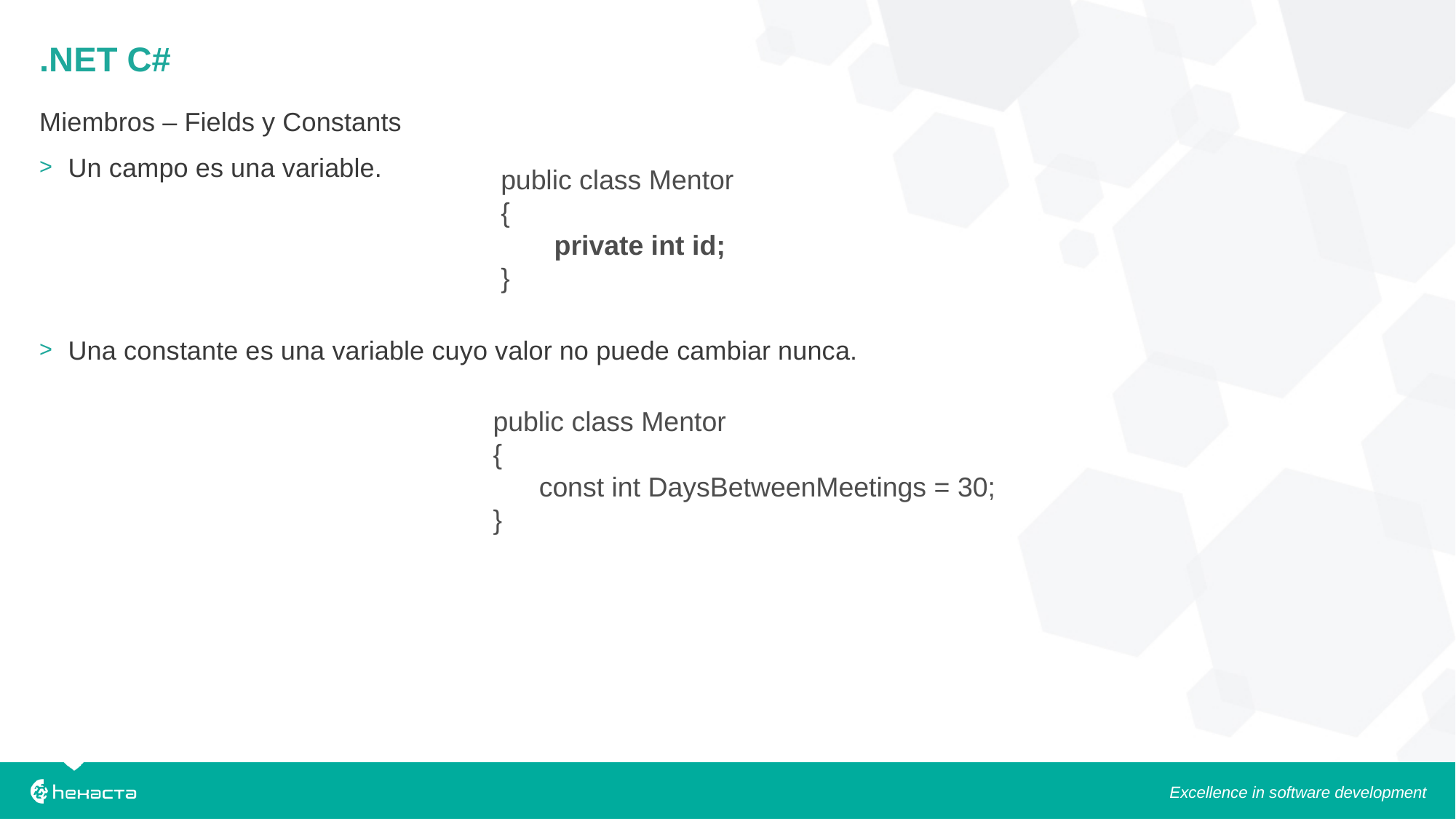

.NET C#
Miembros – Fields y Constants

Un campo es una variable.

Una constante es una variable cuyo valor no puede cambiar nunca.

 public class Mentor
 {
        private int id;
 }
public class Mentor
{
      const int DaysBetweenMeetings = 30;
}